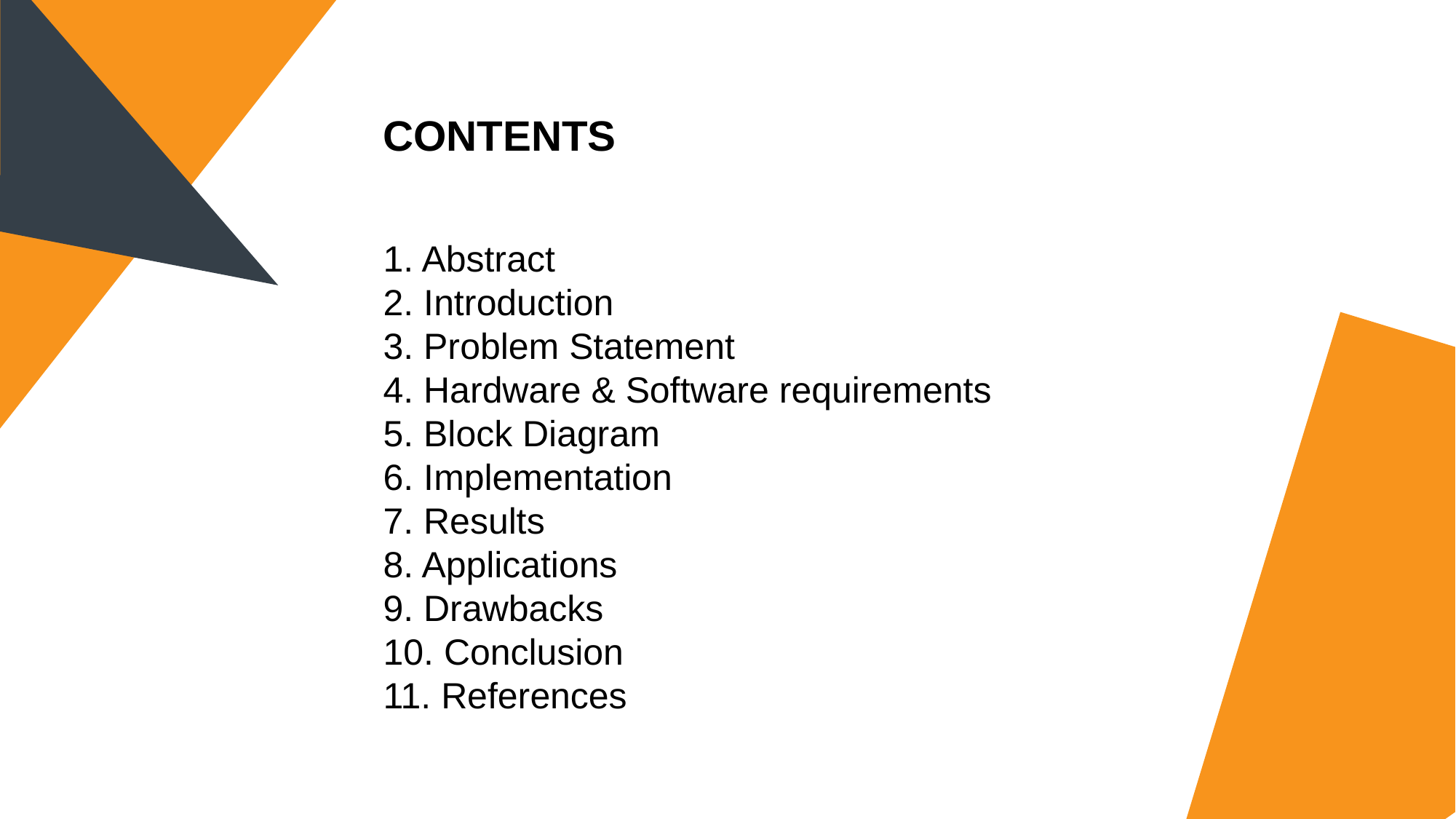

CONTENTS

1. Abstract
2. Introduction
3. Problem Statement
4. Hardware & Software requirements
5. Block Diagram
6. Implementation
7. Results
8. Applications
9. Drawbacks
10. Conclusion
11. References